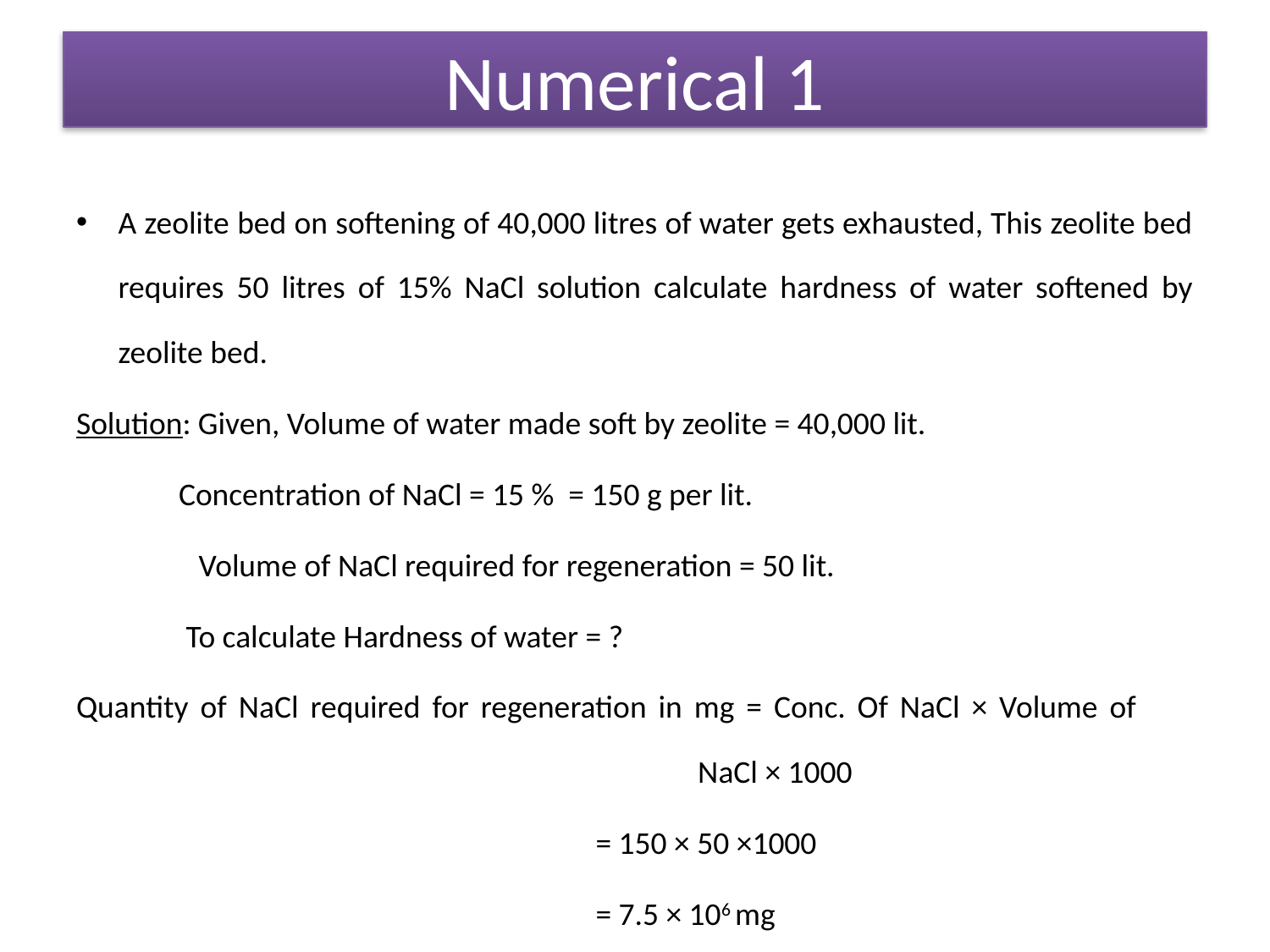

Numerical 1
A zeolite bed on softening of 40,000 litres of water gets exhausted, This zeolite bed requires 50 litres of 15% NaCl solution calculate hardness of water softened by zeolite bed.
Solution: Given, Volume of water made soft by zeolite = 40,000 lit.
	 Concentration of NaCl = 15 %  = 150 g per lit.
                 Volume of NaCl required for regeneration = 50 lit.
	  To calculate Hardness of water = ?
Quantity of NaCl required for regeneration in mg = Conc. Of NaCl × Volume of 							       NaCl × 1000
					      = 150 × 50 ×1000
					      = 7.5 × 106 mg